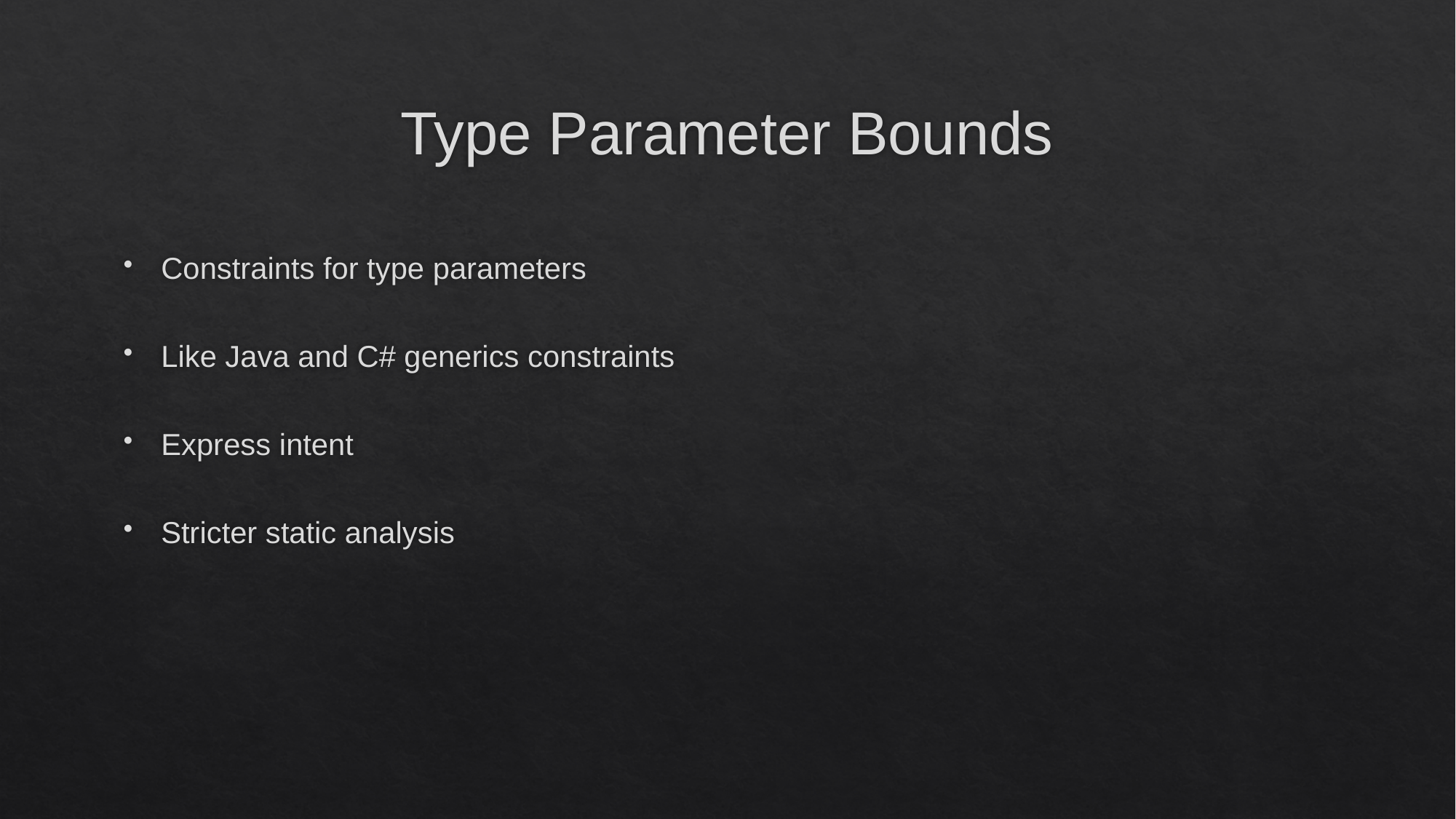

# Type Parameter Bounds
Constraints for type parameters
Like Java and C# generics constraints
Express intent
Stricter static analysis